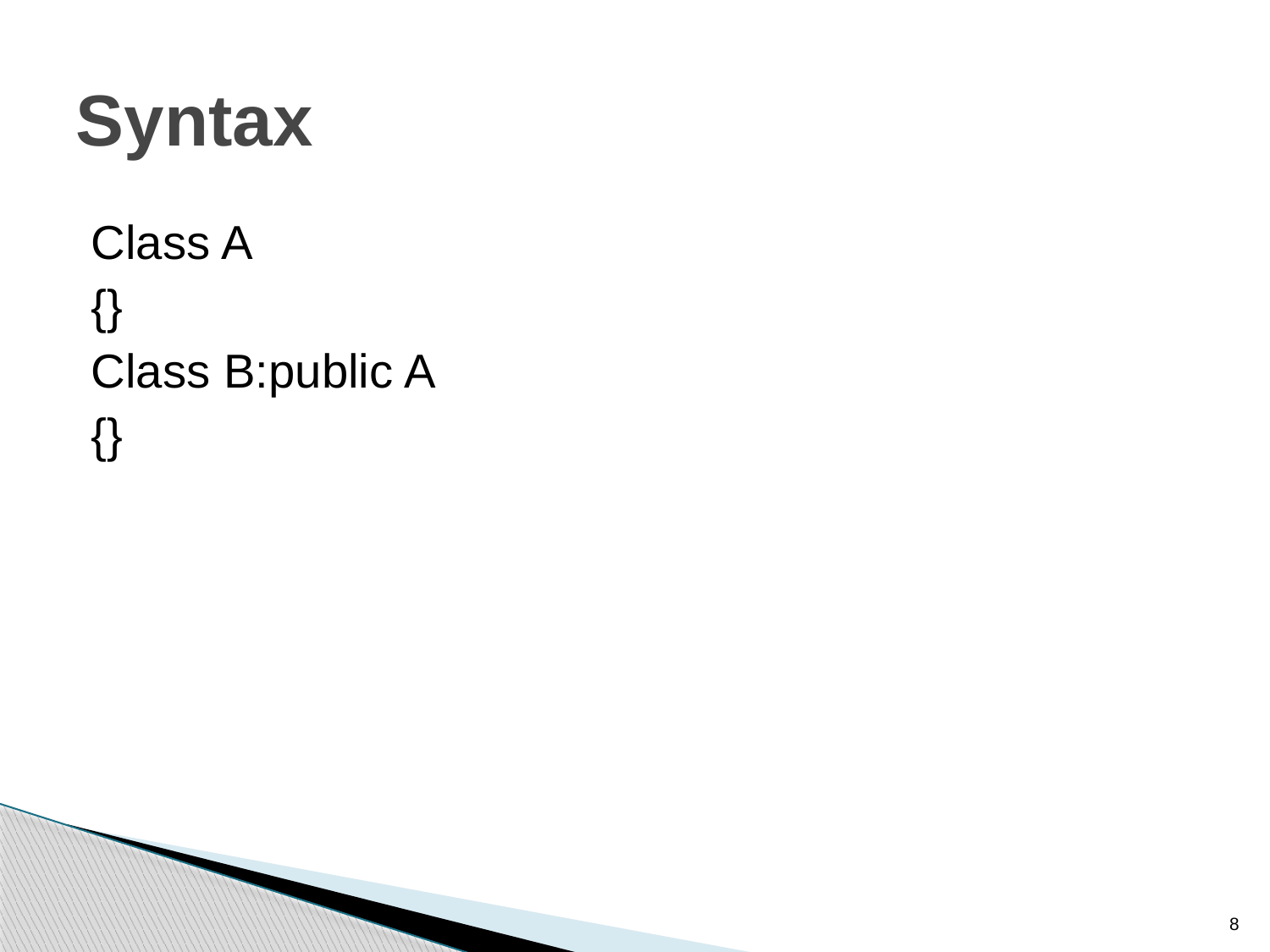

# Syntax
Class A
{}
Class B:public A
{}
8